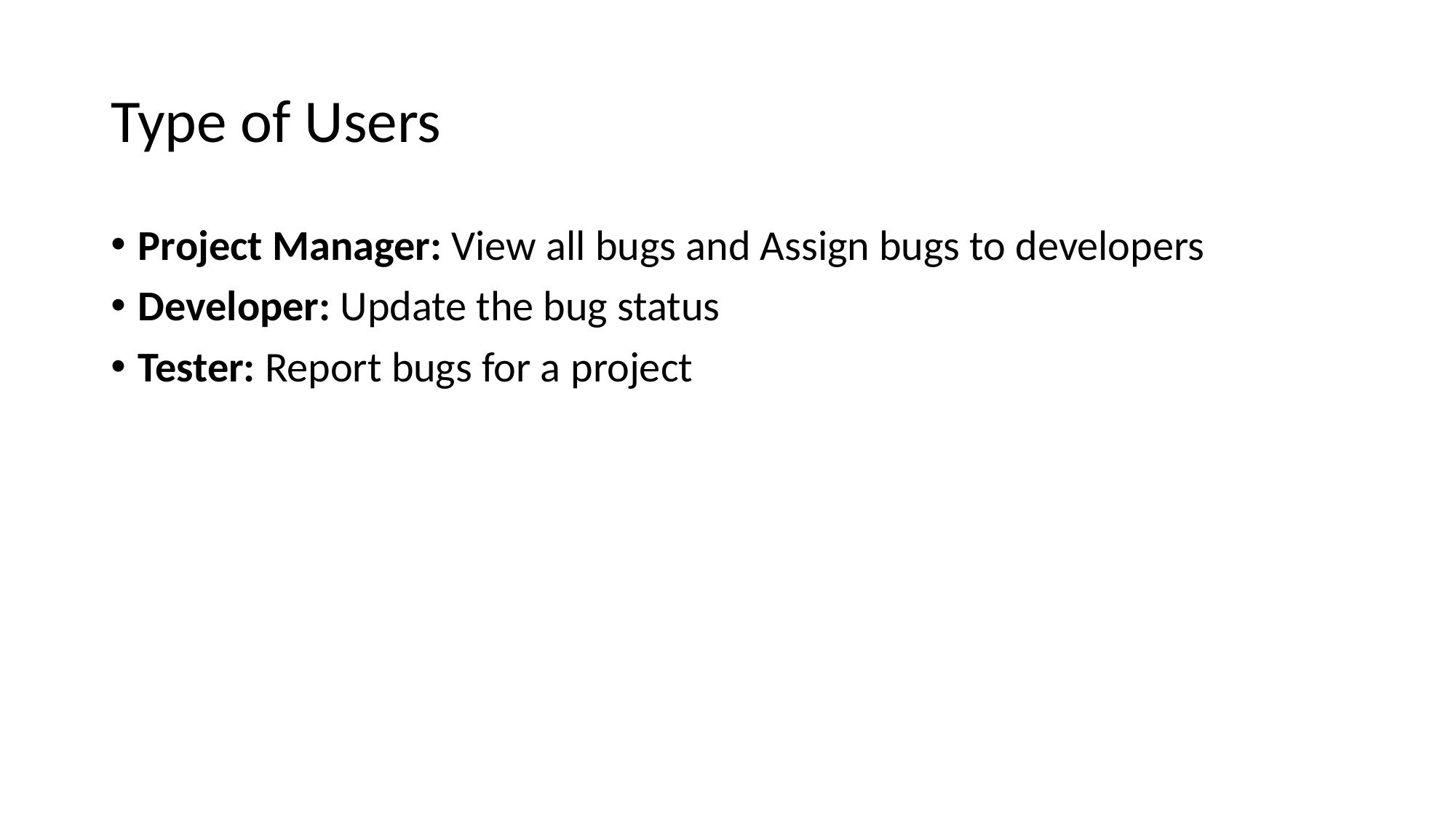

# Type of Users
Project Manager: View all bugs and Assign bugs to developers
Developer: Update the bug status
Tester: Report bugs for a project